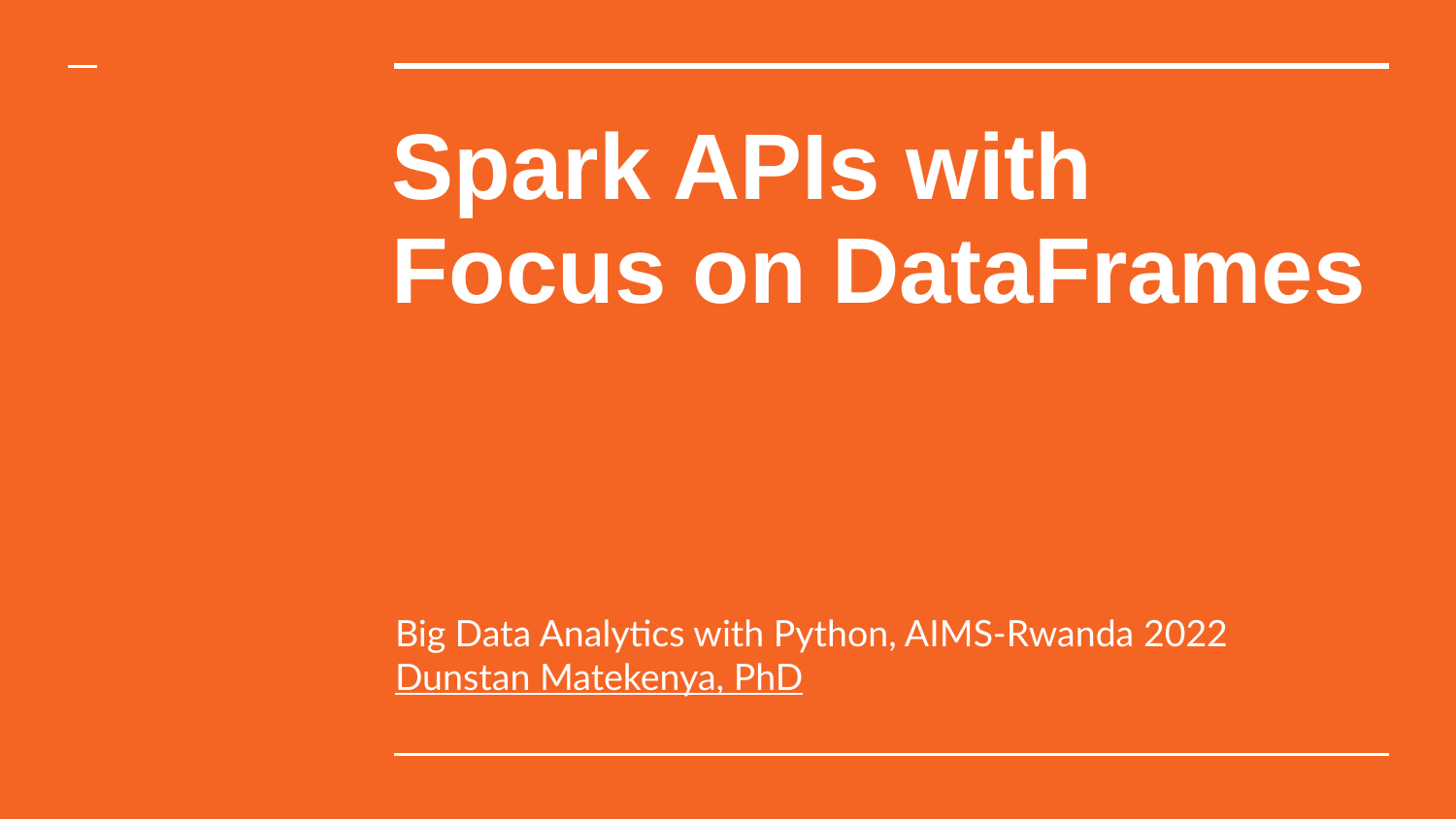

# Spark APIs with Focus on DataFrames

Big Data Analytics with Python, AIMS-Rwanda 2022
Dunstan Matekenya, PhD